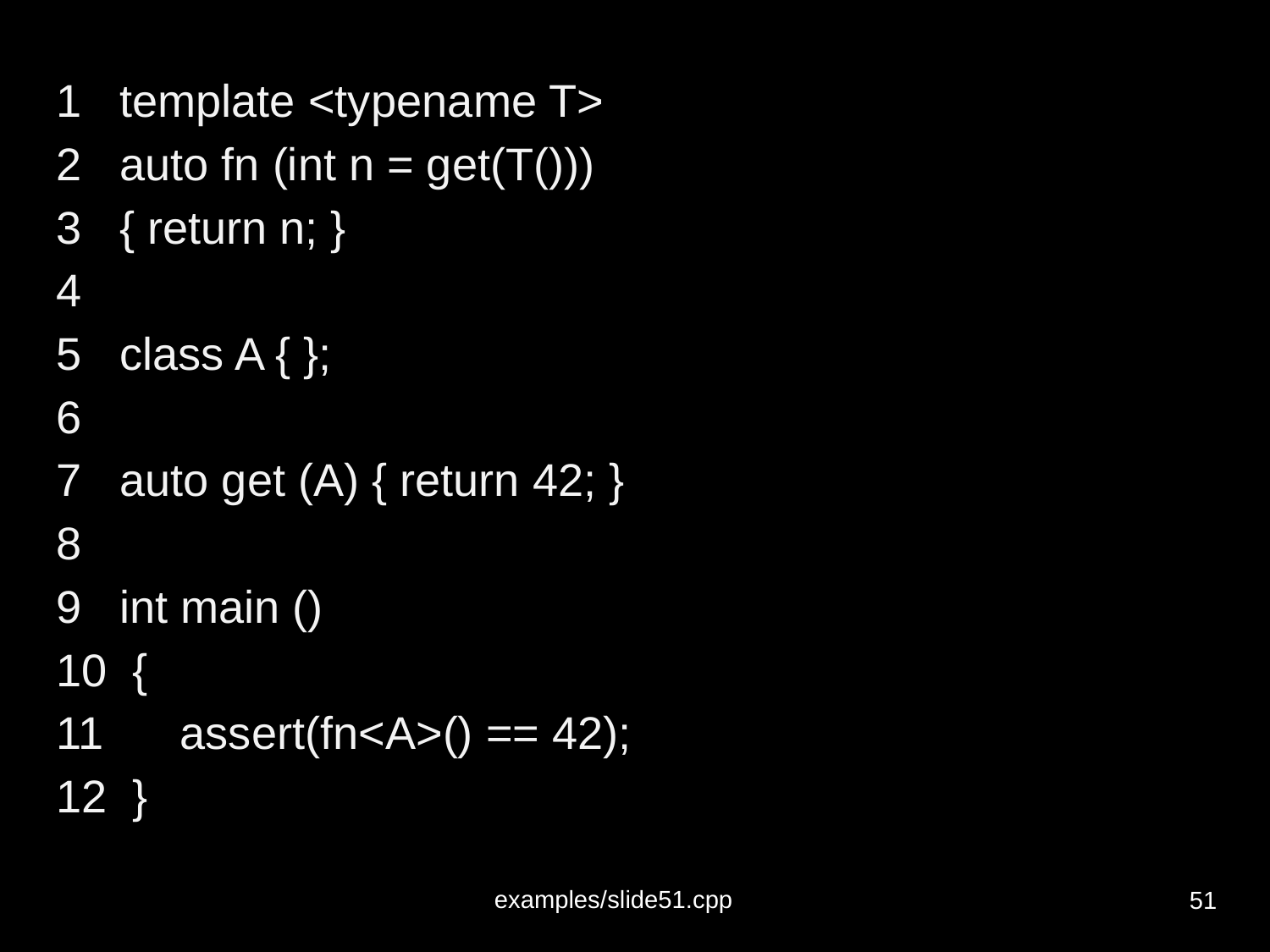

1   template <typename T>
2   auto fn (int n = get(T()))
3   { return n; }
4
5   class A { };
6
7   auto get (A) { return 42; }
8
9   int main ()
10  {
11      assert(fn<A>() == 42);
12  }
51
examples/slide51.cpp